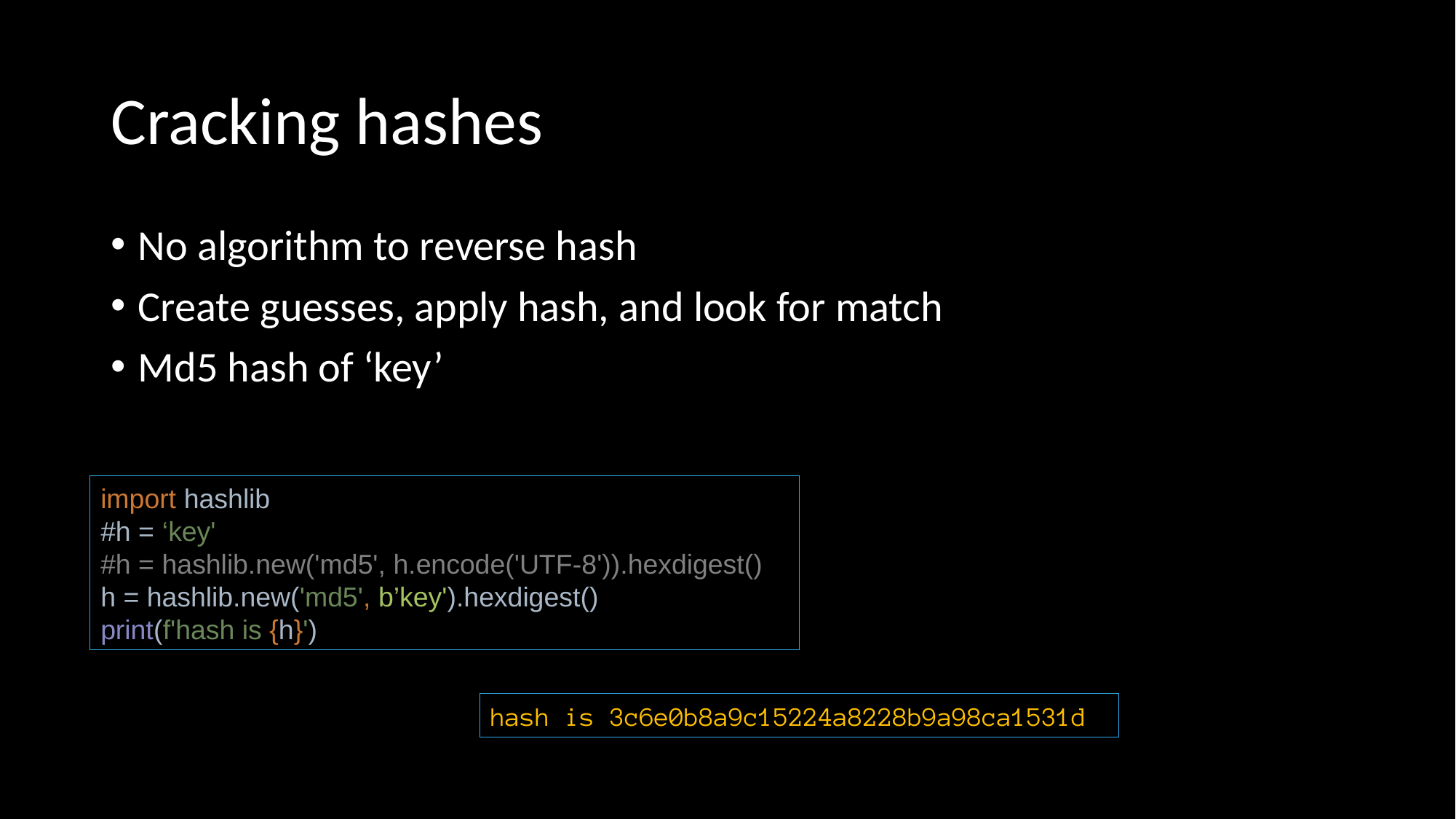

# Cracking hashes
No algorithm to reverse hash
Create guesses, apply hash, and look for match
Md5 hash of ‘key’
import hashlib
#h = ‘key'
#h = hashlib.new('md5', h.encode('UTF-8')).hexdigest()
h = hashlib.new('md5', b’key').hexdigest()
print(f'hash is {h}')
hash is 3c6e0b8a9c15224a8228b9a98ca1531d